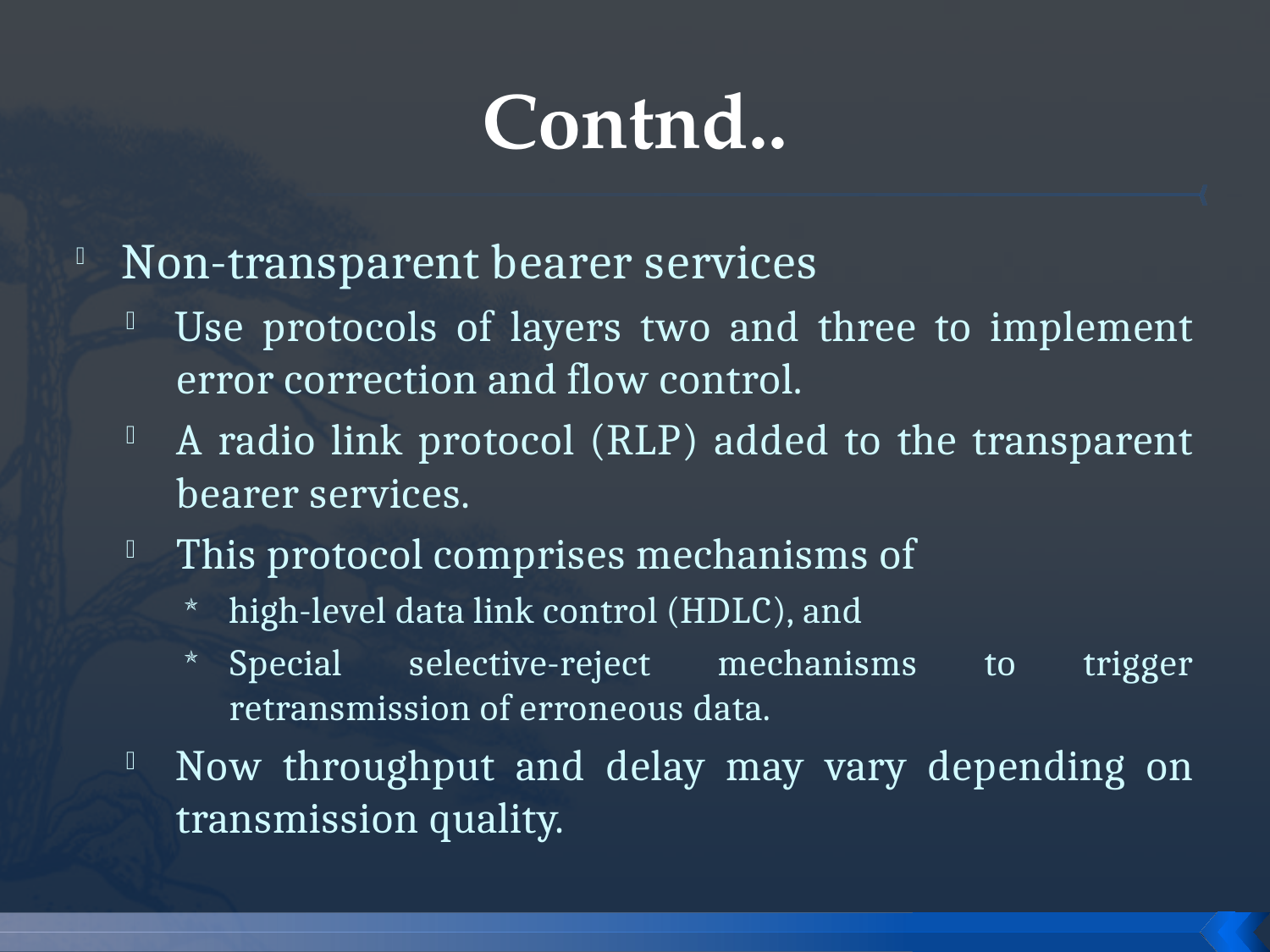

# Contnd..
Non-transparent bearer services
Use protocols of layers two and three to implement error correction and flow control.
A radio link protocol (RLP) added to the transparent bearer services.
This protocol comprises mechanisms of
high-level data link control (HDLC), and
Special selective-reject mechanisms to trigger retransmission of erroneous data.
Now throughput and delay may vary depending on transmission quality.